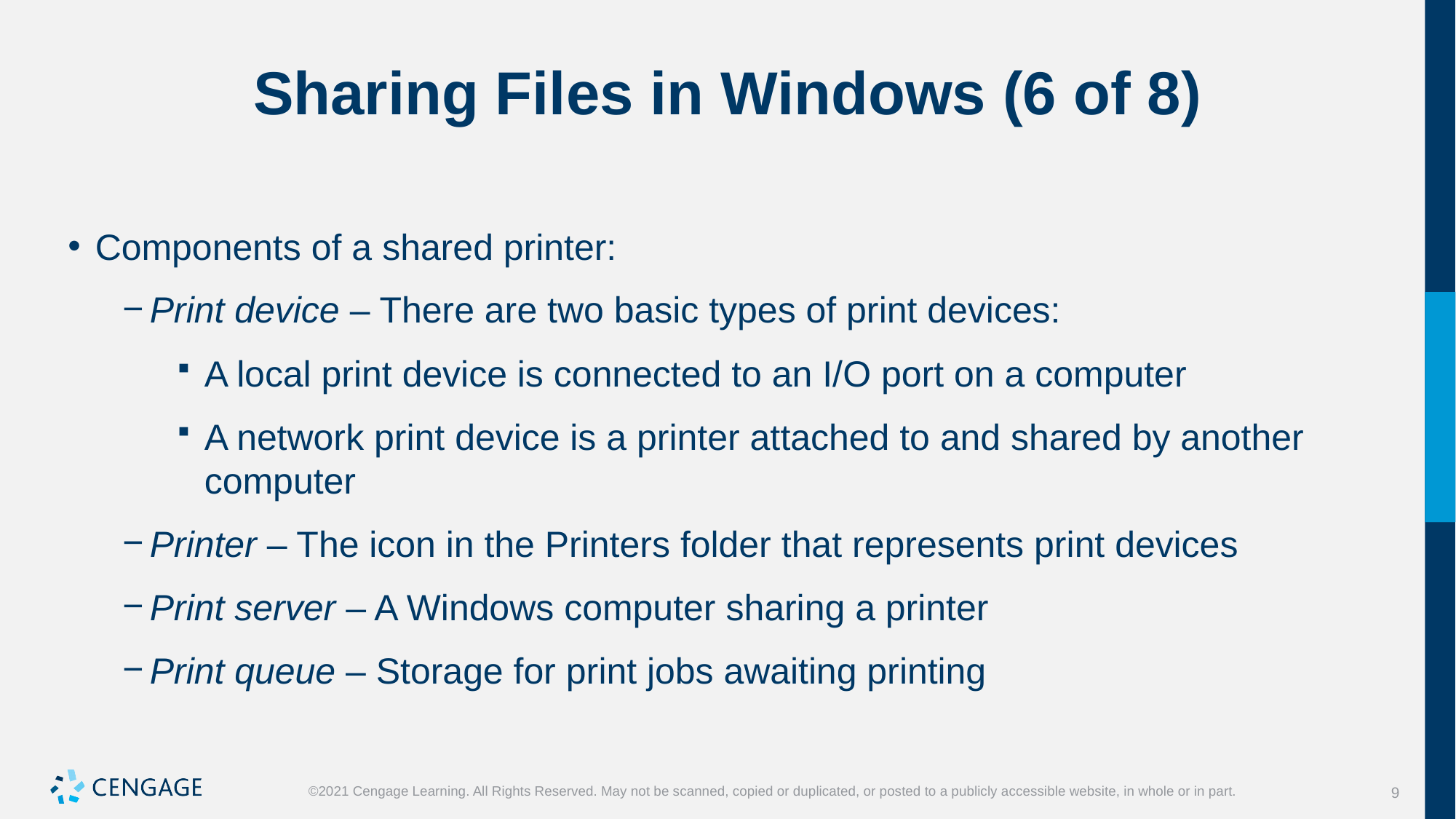

# Sharing Files in Windows (6 of 8)
Components of a shared printer:
Print device – There are two basic types of print devices:
A local print device is connected to an I/O port on a computer
A network print device is a printer attached to and shared by another computer
Printer – The icon in the Printers folder that represents print devices
Print server – A Windows computer sharing a printer
Print queue – Storage for print jobs awaiting printing